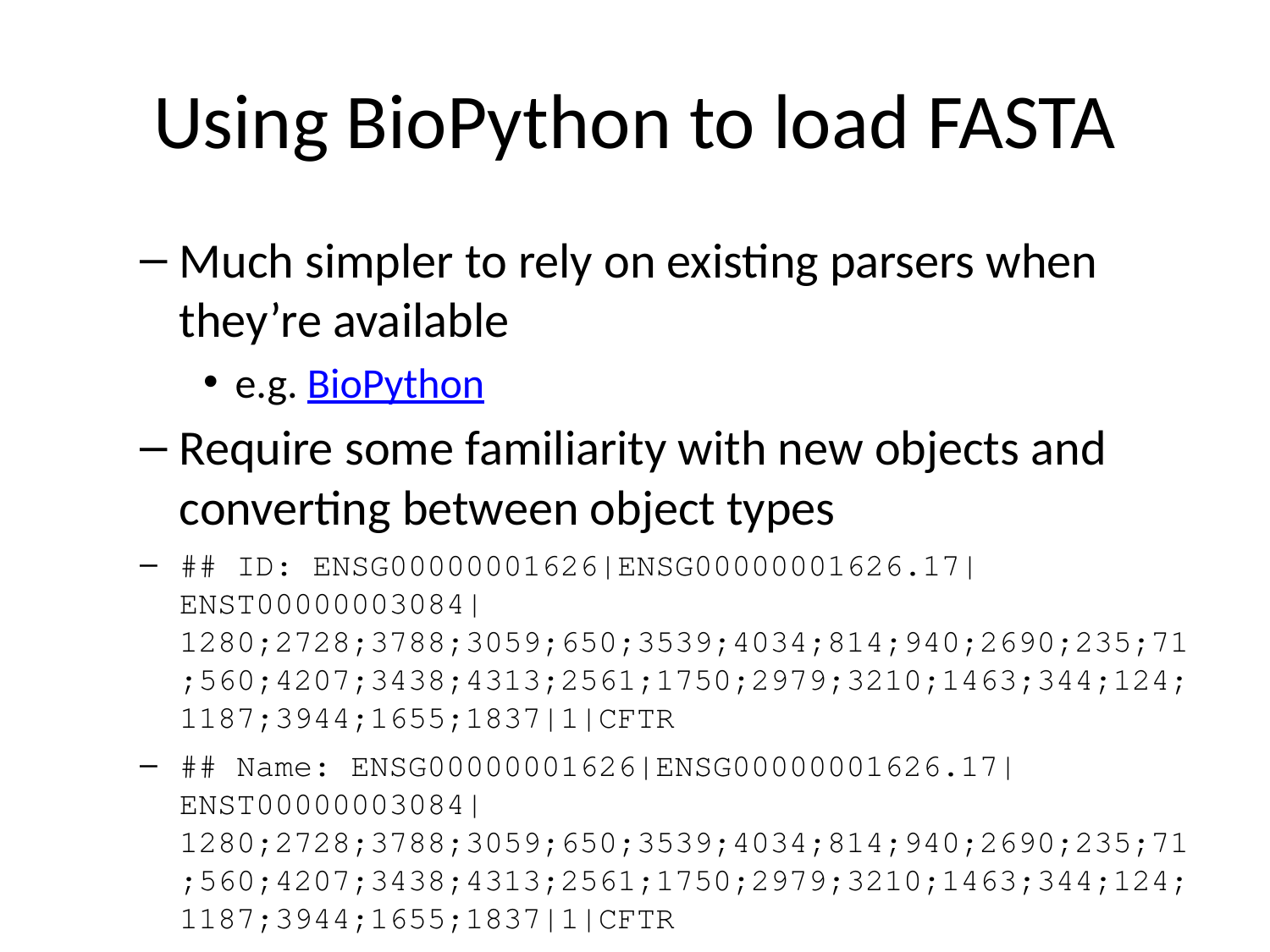

# Using BioPython to load FASTA
Much simpler to rely on existing parsers when they’re available
e.g. BioPython
Require some familiarity with new objects and converting between object types
## ID: ENSG00000001626|ENSG00000001626.17|ENST00000003084|1280;2728;3788;3059;650;3539;4034;814;940;2690;235;71;560;4207;3438;4313;2561;1750;2979;3210;1463;344;124;1187;3944;1655;1837|1|CFTR
## Name: ENSG00000001626|ENSG00000001626.17|ENST00000003084|1280;2728;3788;3059;650;3539;4034;814;940;2690;235;71;560;4207;3438;4313;2561;1750;2979;3210;1463;344;124;1187;3944;1655;1837|1|CFTR
## Description: ENSG00000001626|ENSG00000001626.17|ENST00000003084|1280;2728;3788;3059;650;3539;4034;814;940;2690;235;71;560;4207;3438;4313;2561;1750;2979;3210;1463;344;124;1187;3944;1655;1837|1|CFTR
## Number of features: 0
## Seq('GTAGTAGGTCTTTGGCATTAGGAGCTTGAGCCCAGACGGCCCTAGCAGGGACCC...AAA')
## <class 'Bio.SeqRecord.SeqRecord'>